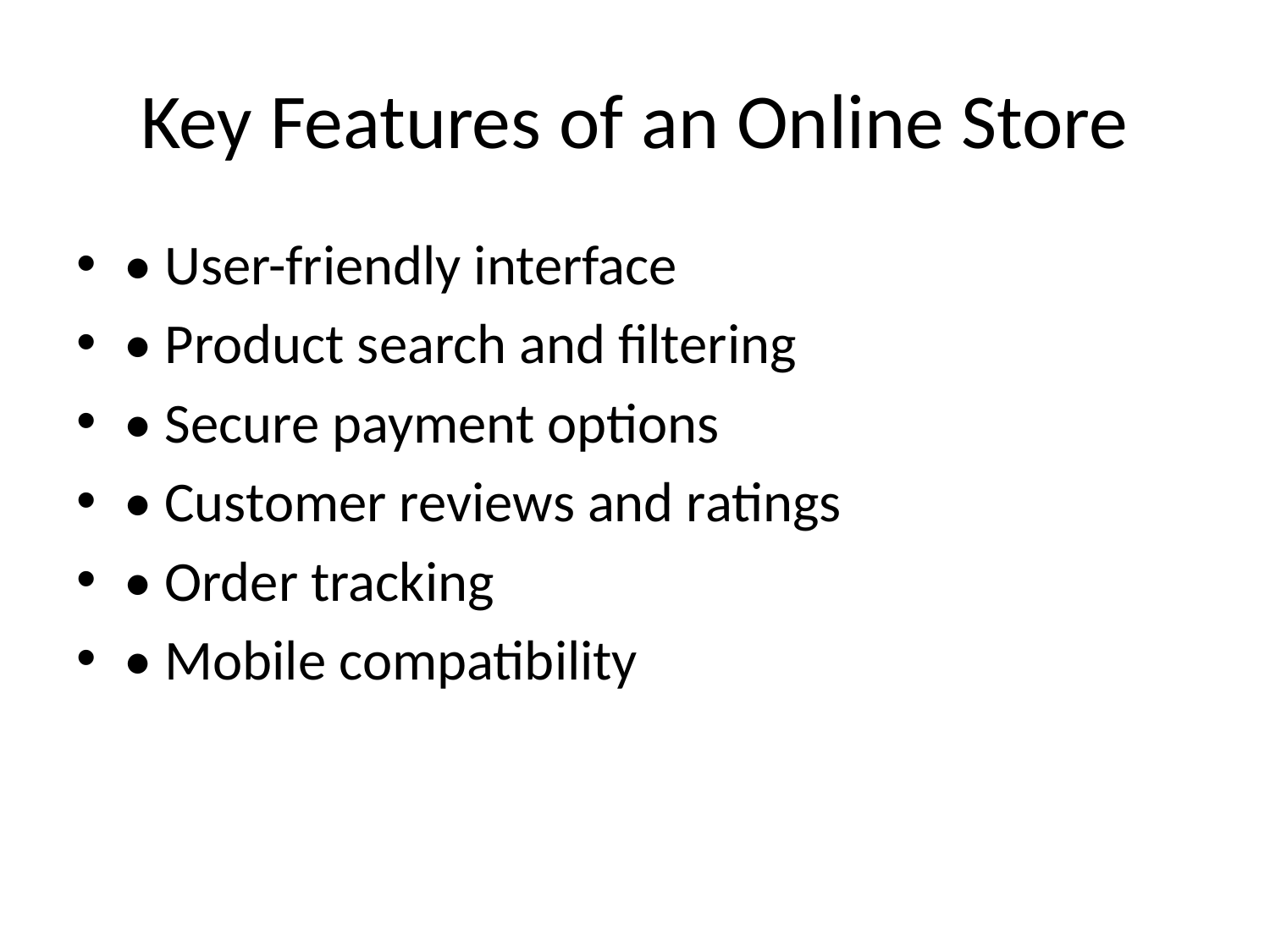

# Key Features of an Online Store
• User-friendly interface
• Product search and filtering
• Secure payment options
• Customer reviews and ratings
• Order tracking
• Mobile compatibility